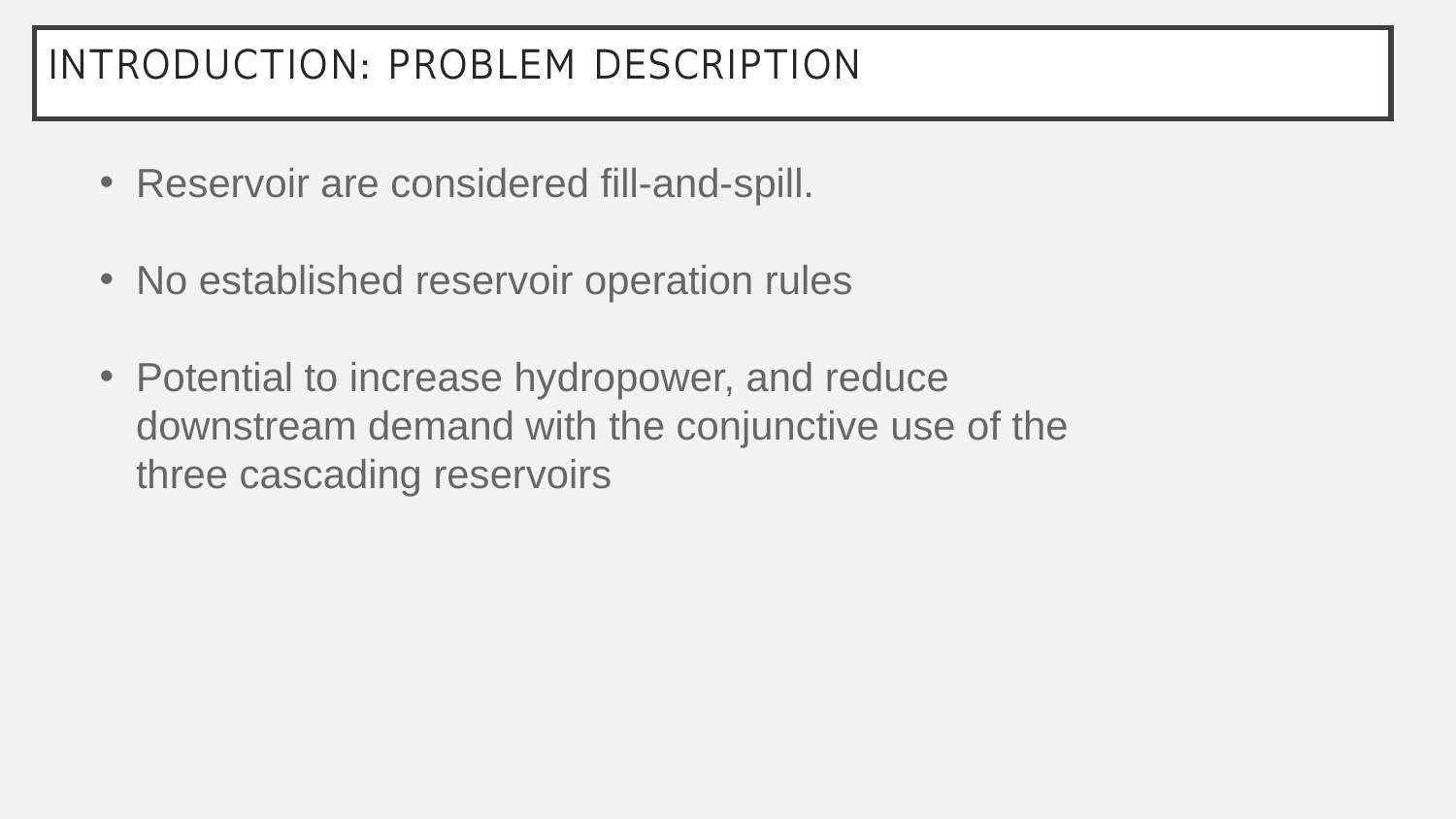

# Introduction: Problem Description
Reservoir are considered fill-and-spill.
No established reservoir operation rules
Potential to increase hydropower, and reduce downstream demand with the conjunctive use of the three cascading reservoirs